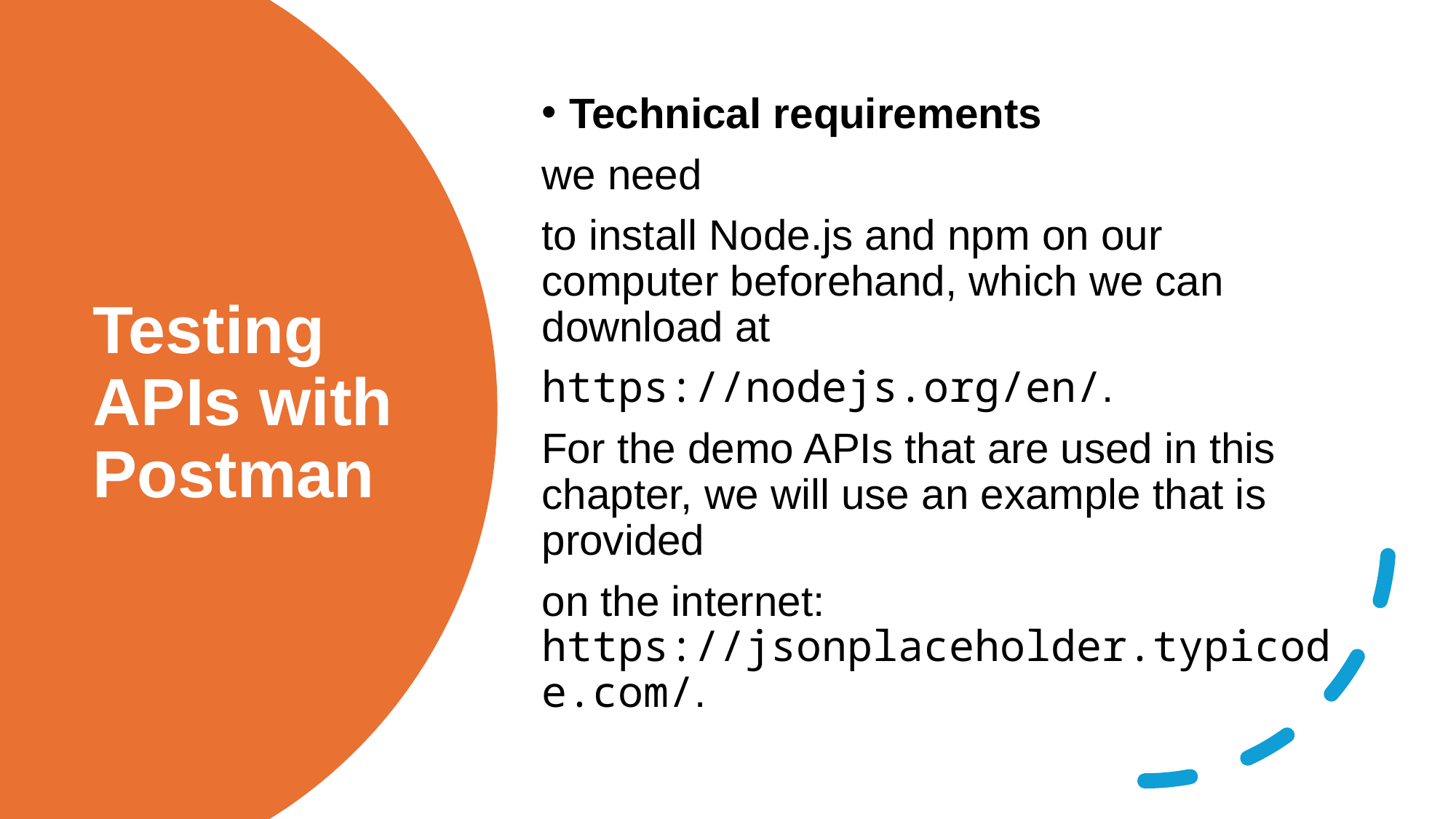

Technical requirements
we need
to install Node.js and npm on our computer beforehand, which we can download at
https://nodejs.org/en/.
For the demo APIs that are used in this chapter, we will use an example that is provided
on the internet: https://jsonplaceholder.typicode.com/.
# Testing APIs with Postman